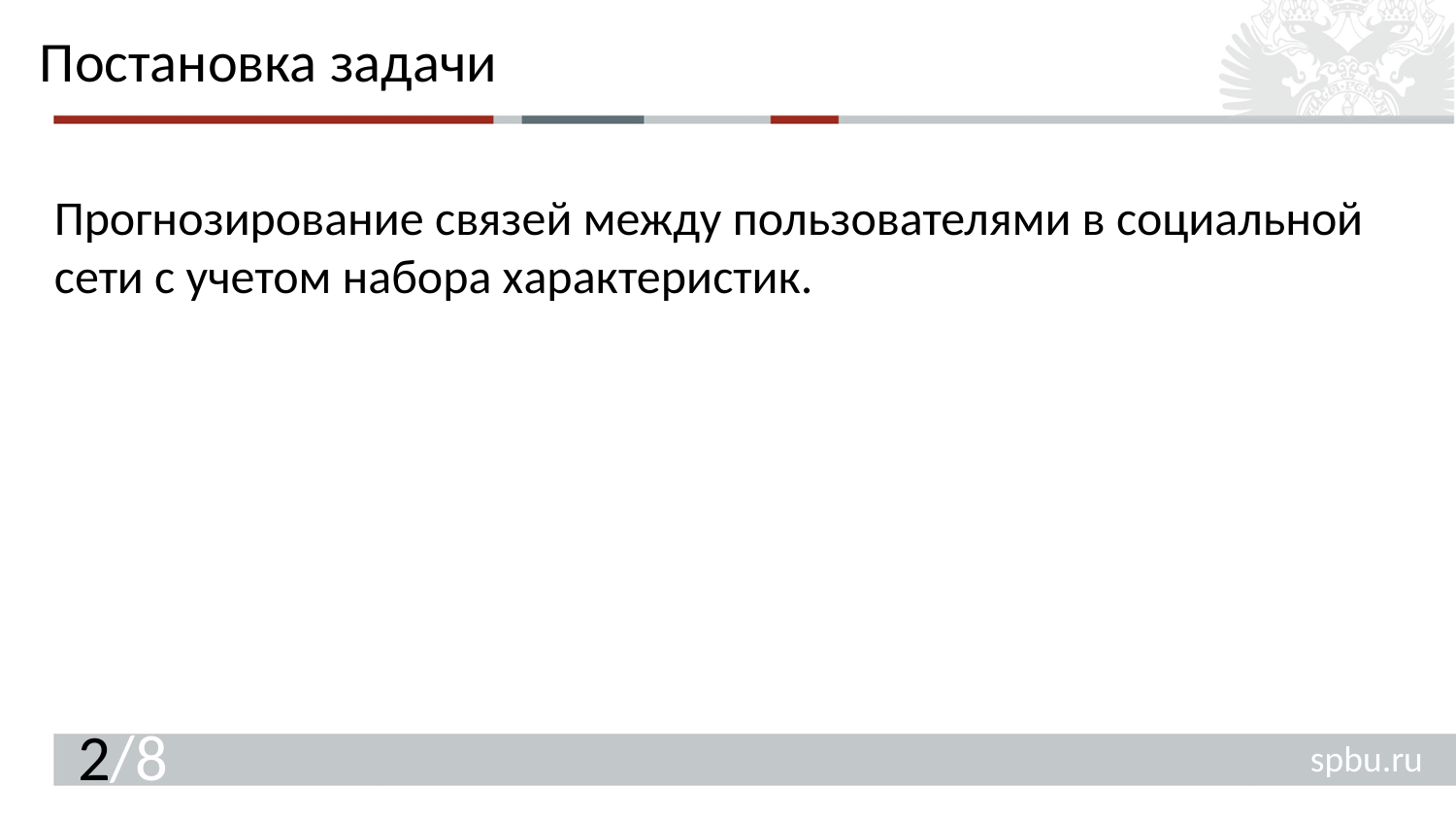

# Постановка задачи
Прогнозирование связей между пользователями в социальной сети с учетом набора характеристик.
2/8
spbu.ru